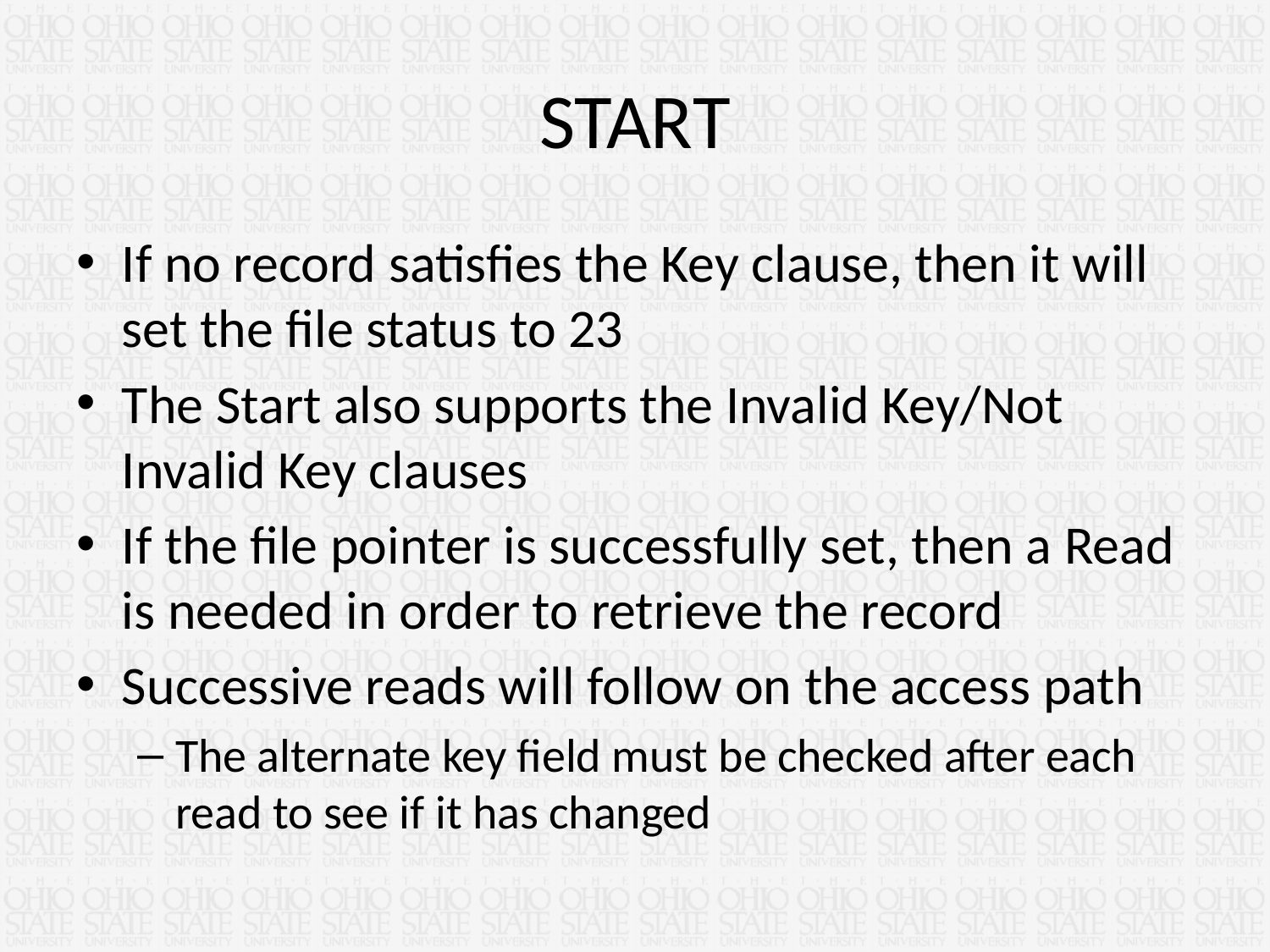

# START
If no record satisfies the Key clause, then it will set the file status to 23
The Start also supports the Invalid Key/Not Invalid Key clauses
If the file pointer is successfully set, then a Read is needed in order to retrieve the record
Successive reads will follow on the access path
The alternate key field must be checked after each read to see if it has changed